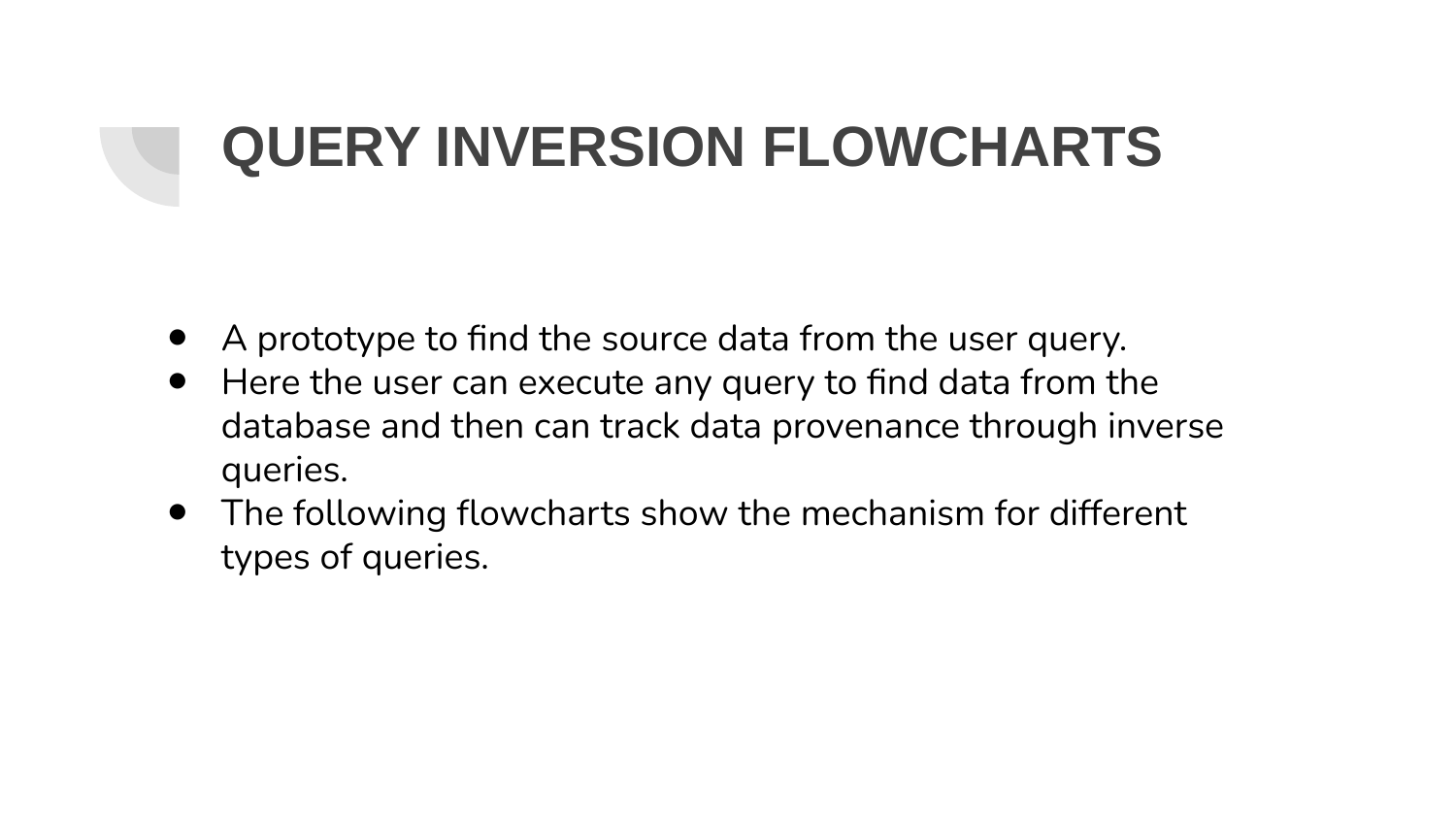

# QUERY INVERSION FLOWCHARTS
A prototype to find the source data from the user query.
Here the user can execute any query to find data from the database and then can track data provenance through inverse queries.
The following flowcharts show the mechanism for different types of queries.